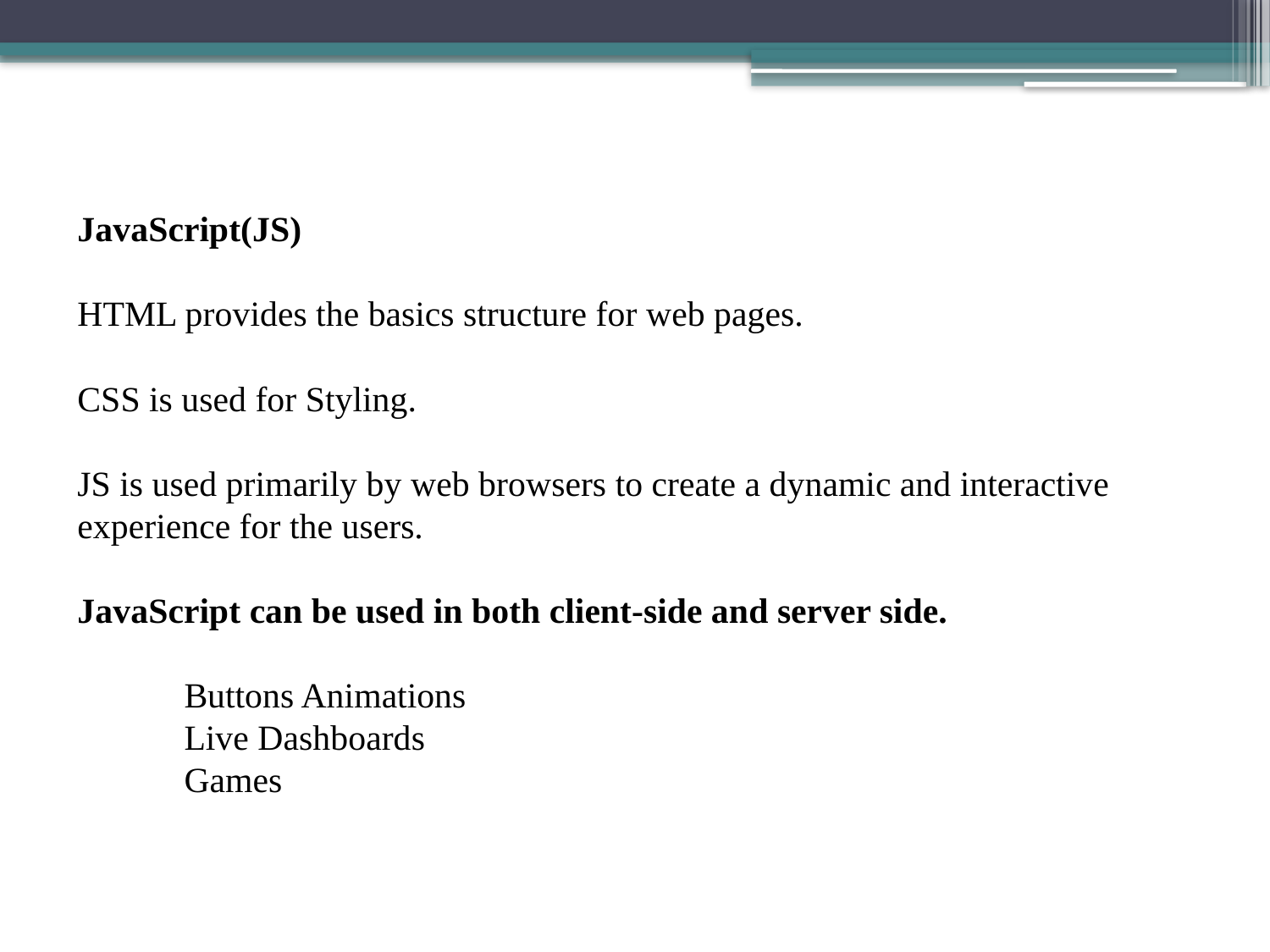

JavaScript(JS)

HTML provides the basics structure for web pages.

CSS is used for Styling.

JS is used primarily by web browsers to create a dynamic and interactive experience for the users.

JavaScript can be used in both client-side and server side.

            Buttons Animations
            Live Dashboards
            Games